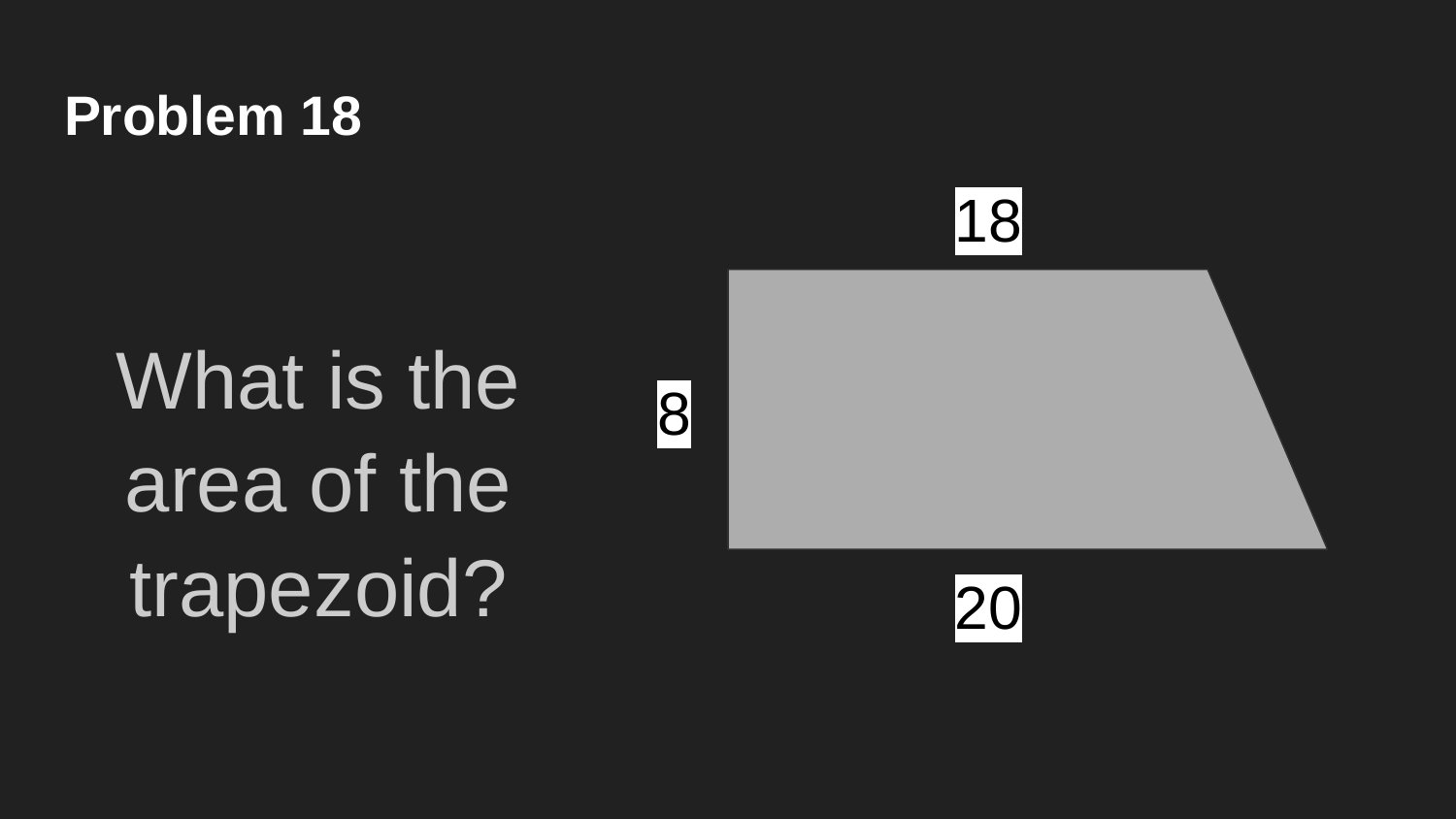

# Problem 18

18
What is the area of the trapezoid?
8
20